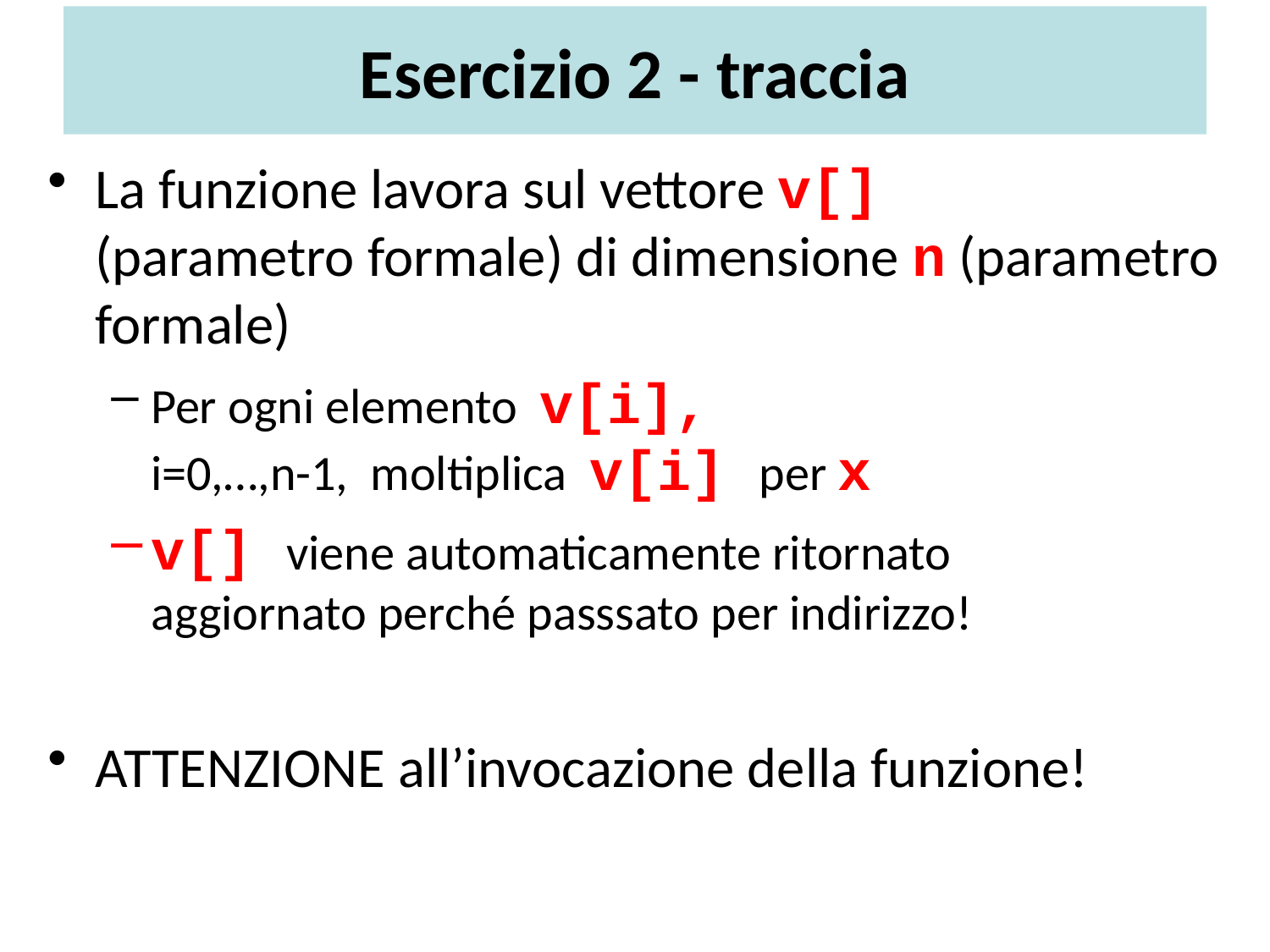

# Esercizio 2 - traccia
La funzione lavora sul vettore v[]
(parametro formale) di dimensione n (parametro formale)
Per ogni elemento  v[i],
i=0,…,n-1,  moltiplica  v[i] per x
v[] viene automaticamente ritornato
aggiornato perché passsato per indirizzo!

ATTENZIONE all’invocazione della funzione!